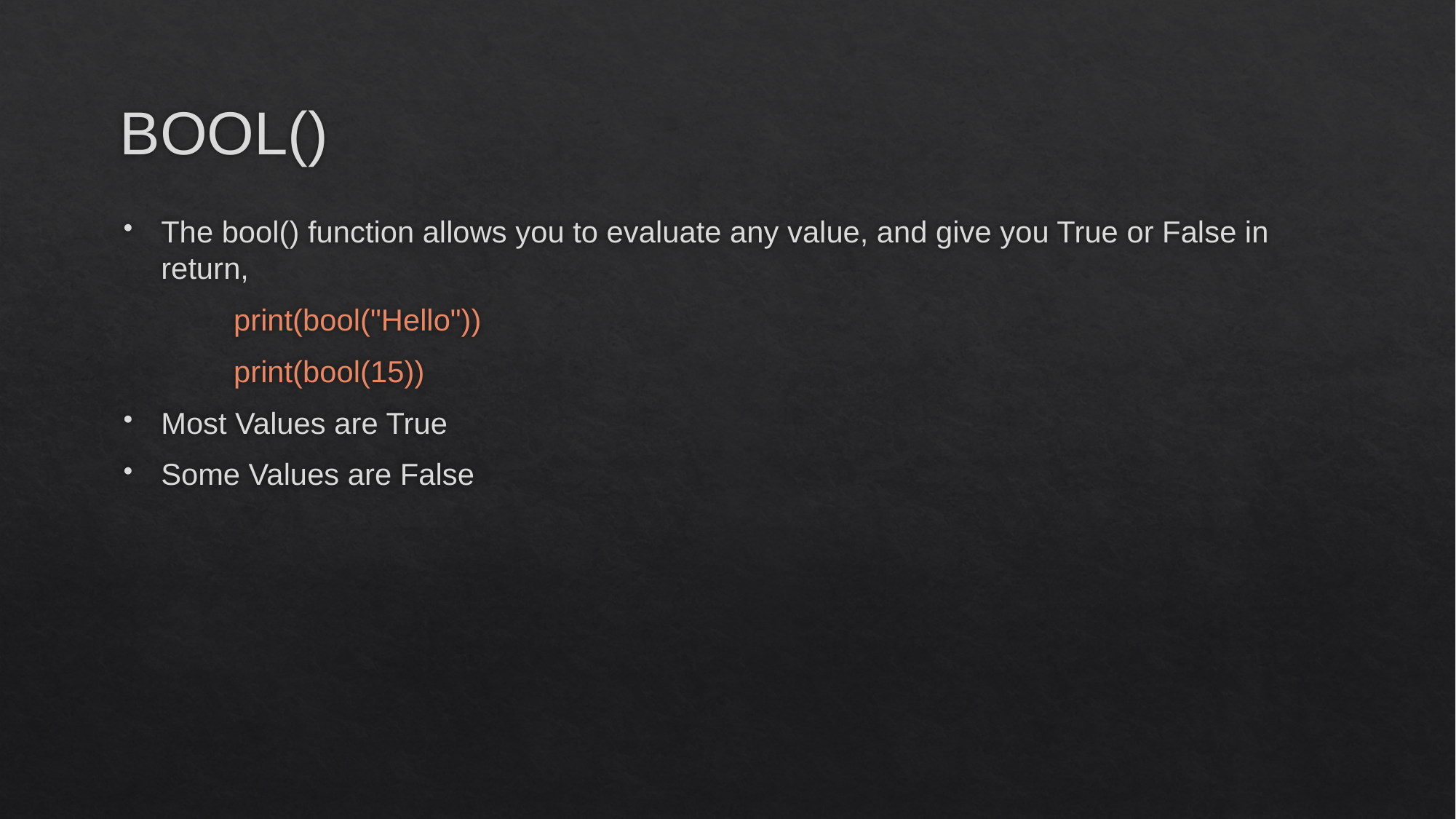

# BOOL()
The bool() function allows you to evaluate any value, and give you True or False in return,
	print(bool("Hello"))
	print(bool(15))
Most Values are True
Some Values are False